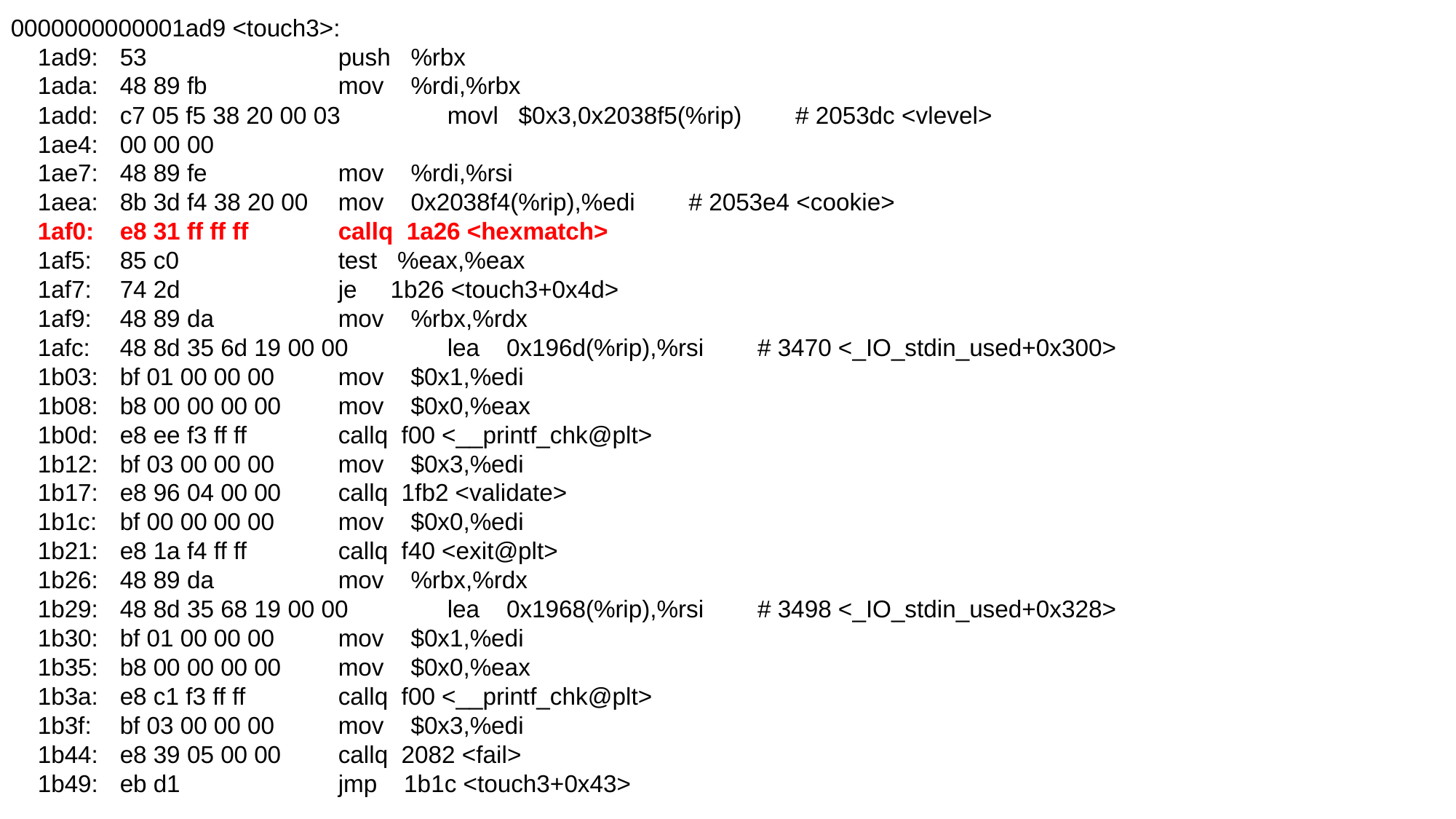

0000000000001ad9 <touch3>:
    1ad9:	53                   	push   %rbx
    1ada:	48 89 fb             	mov    %rdi,%rbx
    1add:	c7 05 f5 38 20 00 03 	movl   $0x3,0x2038f5(%rip)        # 2053dc <vlevel>
    1ae4:	00 00 00
    1ae7:	48 89 fe             	mov    %rdi,%rsi
    1aea:	8b 3d f4 38 20 00    	mov    0x2038f4(%rip),%edi        # 2053e4 <cookie>
    1af0:	e8 31 ff ff ff       	callq  1a26 <hexmatch>
    1af5:	85 c0                	test   %eax,%eax
    1af7:	74 2d                	je     1b26 <touch3+0x4d>
    1af9:	48 89 da             	mov    %rbx,%rdx
    1afc:	48 8d 35 6d 19 00 00 	lea    0x196d(%rip),%rsi        # 3470 <_IO_stdin_used+0x300>
    1b03:	bf 01 00 00 00       	mov    $0x1,%edi
    1b08:	b8 00 00 00 00       	mov    $0x0,%eax
    1b0d:	e8 ee f3 ff ff       	callq  f00 <__printf_chk@plt>
    1b12:	bf 03 00 00 00       	mov    $0x3,%edi
    1b17:	e8 96 04 00 00       	callq  1fb2 <validate>
    1b1c:	bf 00 00 00 00       	mov    $0x0,%edi
    1b21:	e8 1a f4 ff ff       	callq  f40 <exit@plt>
    1b26:	48 89 da             	mov    %rbx,%rdx
    1b29:	48 8d 35 68 19 00 00 	lea    0x1968(%rip),%rsi        # 3498 <_IO_stdin_used+0x328>
    1b30:	bf 01 00 00 00       	mov    $0x1,%edi
    1b35:	b8 00 00 00 00       	mov    $0x0,%eax
    1b3a:	e8 c1 f3 ff ff       	callq  f00 <__printf_chk@plt>
    1b3f:	bf 03 00 00 00       	mov    $0x3,%edi
    1b44:	e8 39 05 00 00       	callq  2082 <fail>
    1b49:	eb d1                	jmp    1b1c <touch3+0x43>